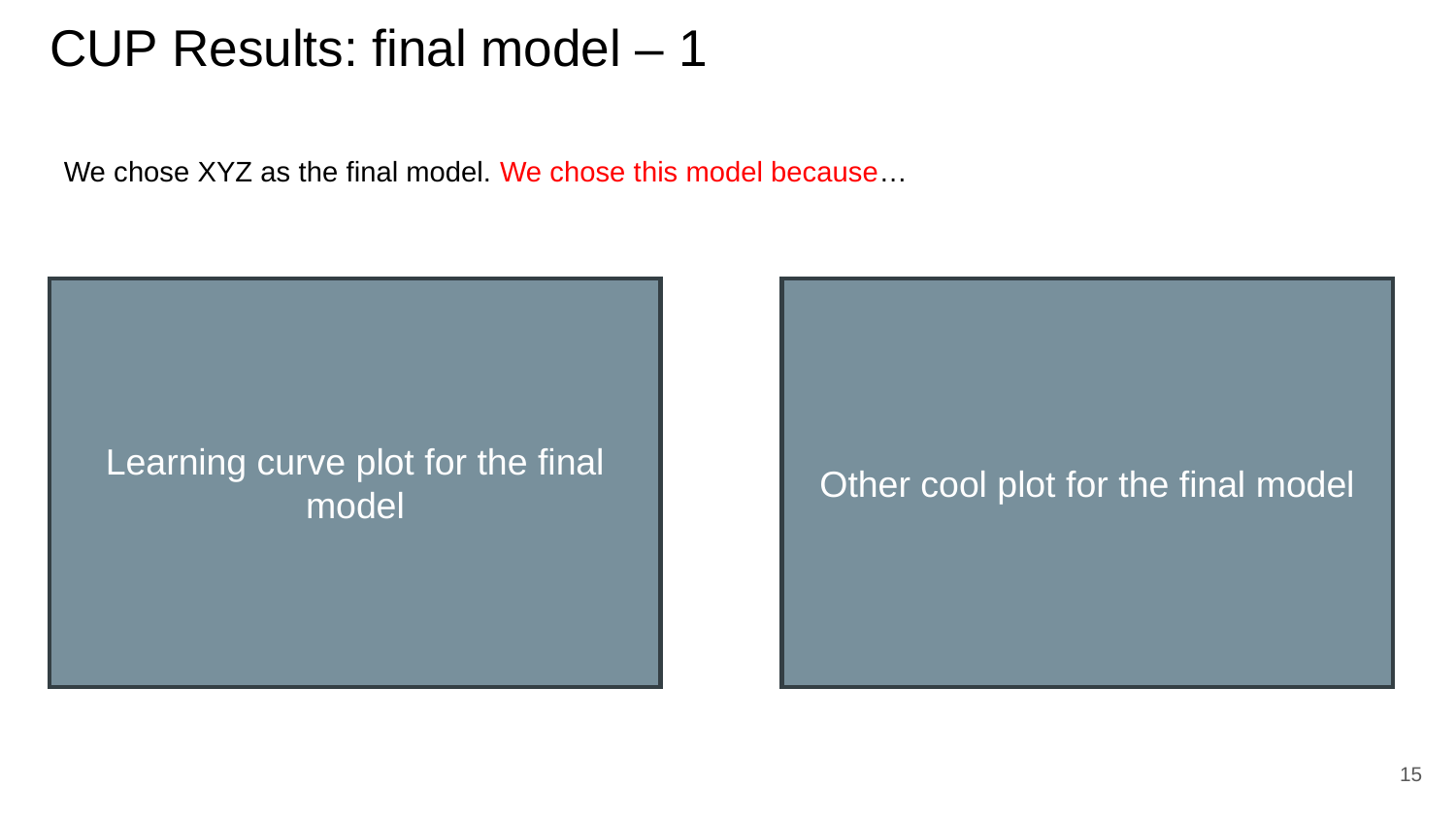

# CUP Results: final model – 1
We chose XYZ as the final model. We chose this model because…
Learning curve plot for the final model
Other cool plot for the final model
15